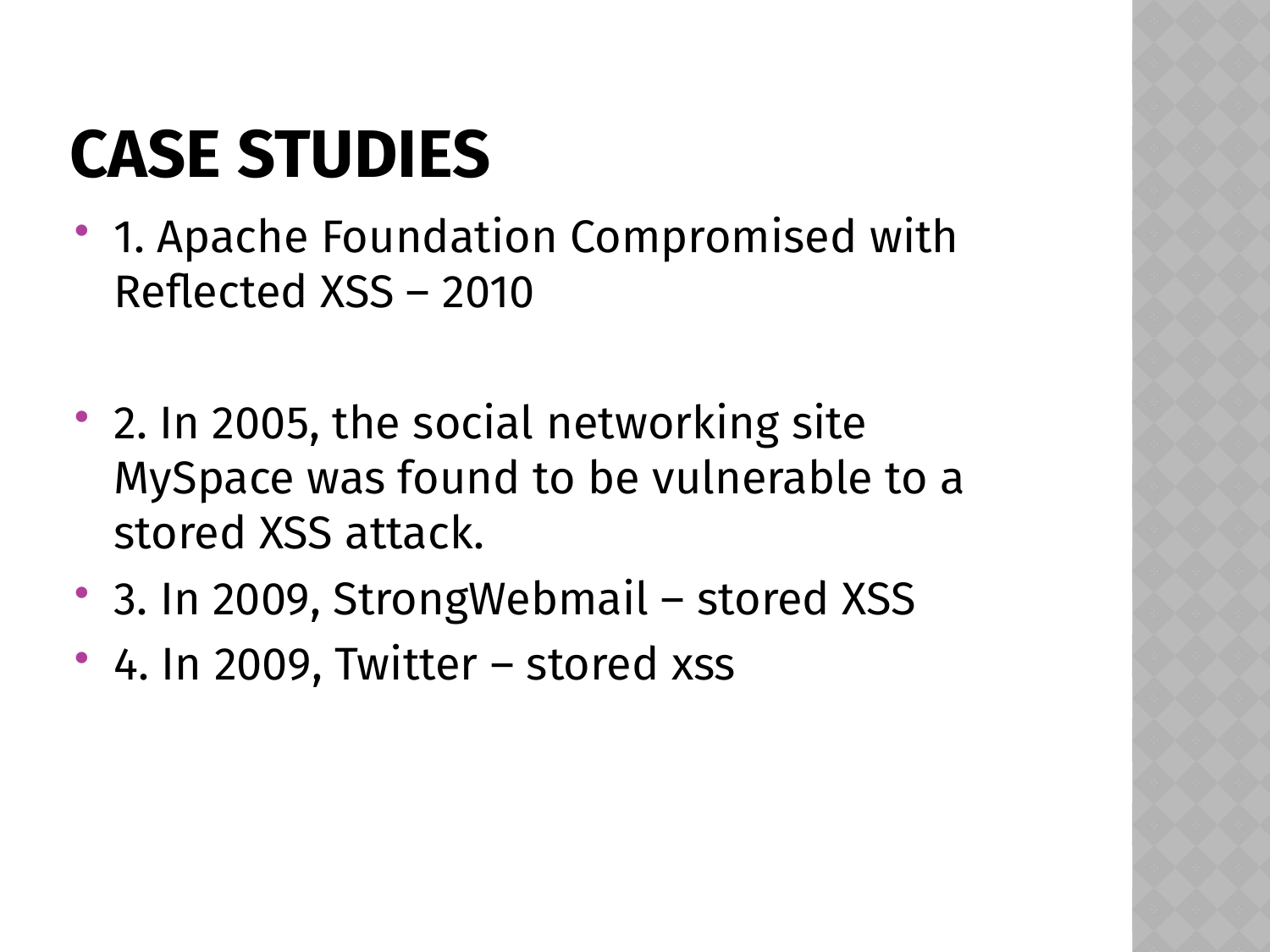

# Case Studies
1. Apache Foundation Compromised with Reflected XSS – 2010

2. In 2005, the social networking site MySpace was found to be vulnerable to a stored XSS attack.
3. In 2009, StrongWebmail – stored XSS
4. In 2009, Twitter – stored xss